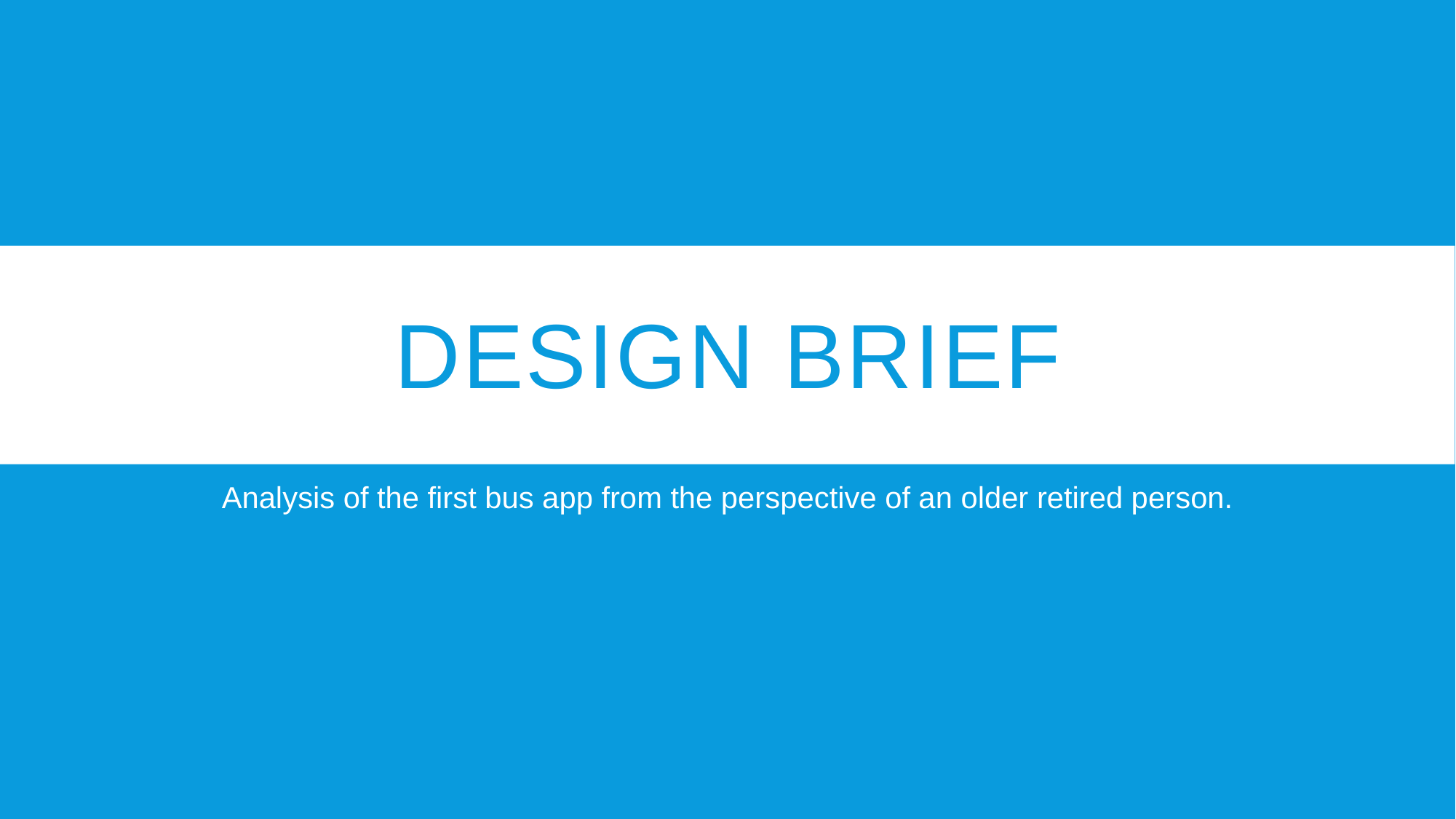

# Design brief
Analysis of the first bus app from the perspective of an older retired person.